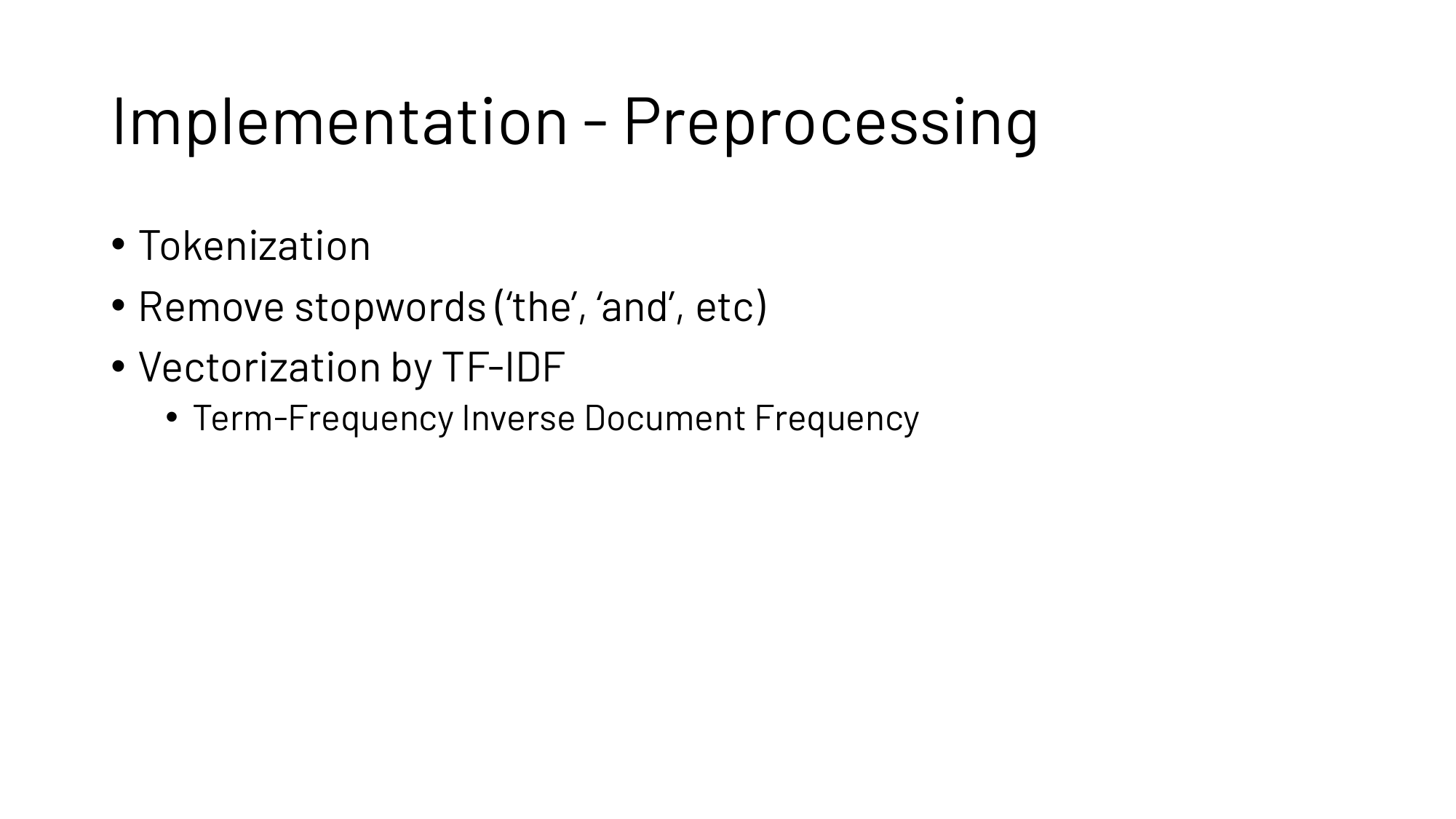

# Implementation - Preprocessing
Tokenization
Remove stopwords (‘the’, ‘and’, etc)
Vectorization by TF-IDF
Term-Frequency Inverse Document Frequency